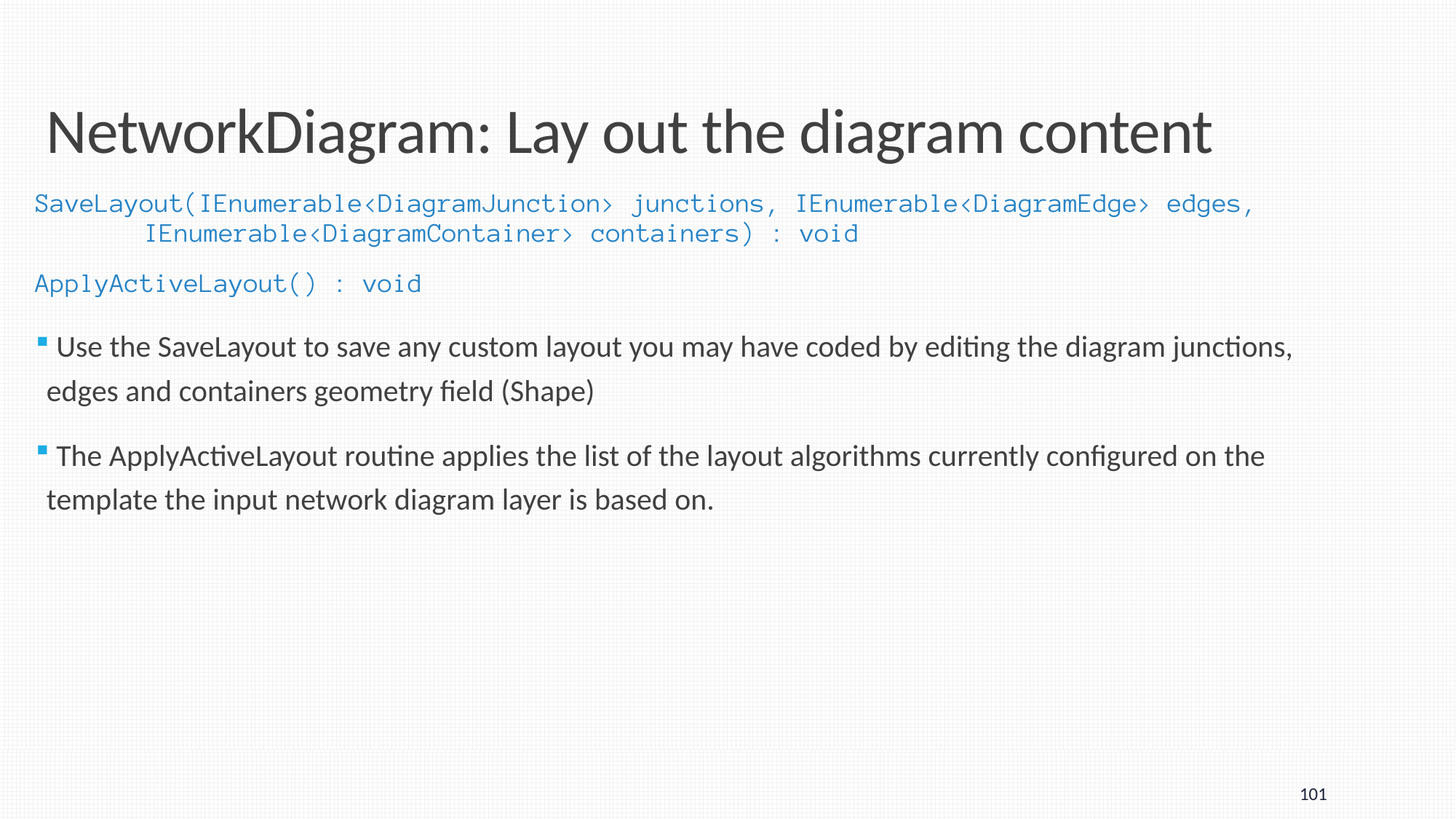

# NetworkDiagram: Lay out the diagram content
SaveLayout(IEnumerable<DiagramJunction> junctions, IEnumerable<DiagramEdge> edges, 	IEnumerable<DiagramContainer> containers) : void
ApplyActiveLayout() : void
 Use the SaveLayout to save any custom layout you may have coded by editing the diagram junctions, edges and containers geometry field (Shape)
 The ApplyActiveLayout routine applies the list of the layout algorithms currently configured on the template the input network diagram layer is based on.

101